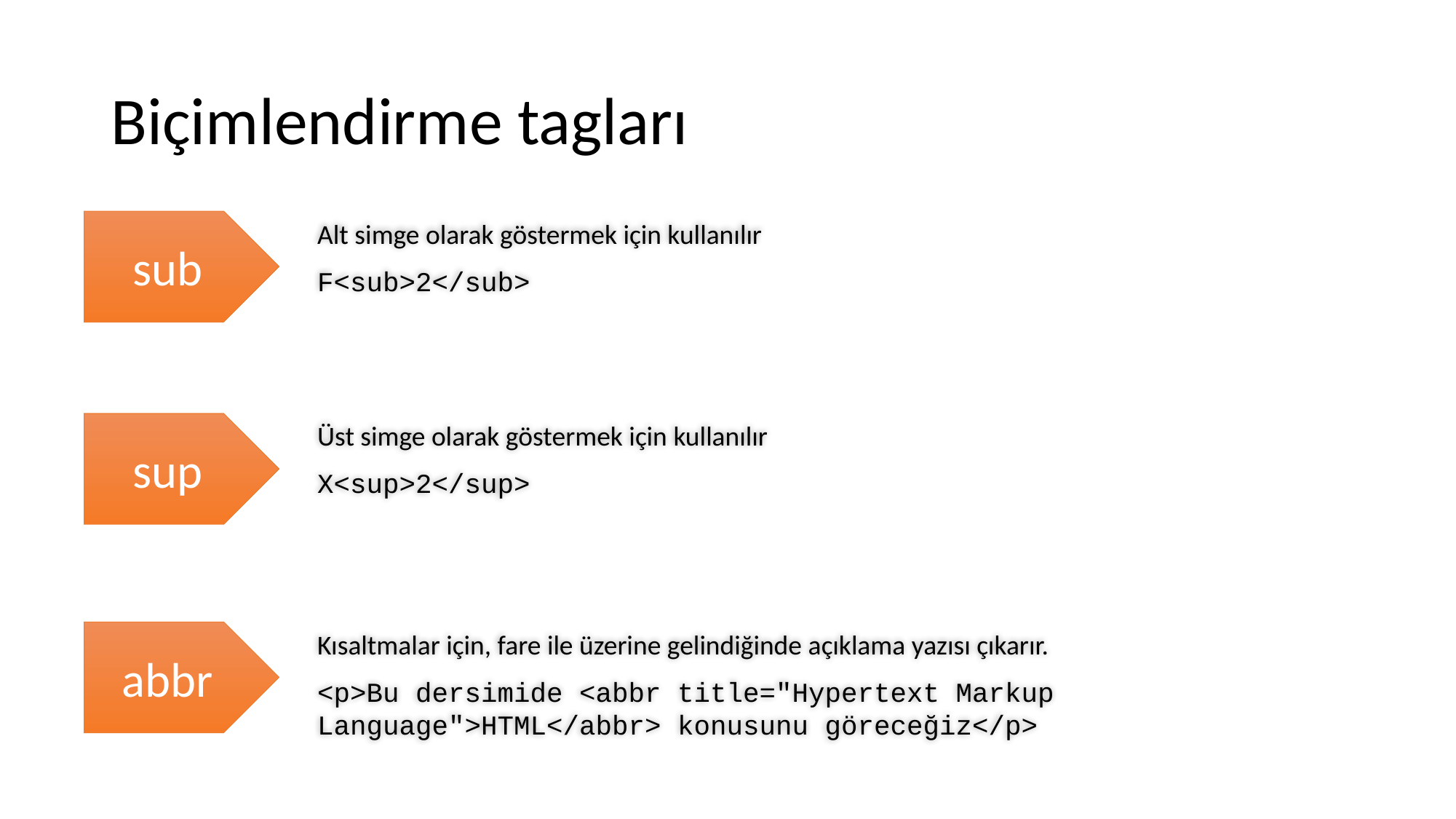

# Biçimlendirme tagları
sub
Alt simge olarak göstermek için kullanılır
F<sub>2</sub>
sup
Üst simge olarak göstermek için kullanılır
X<sup>2</sup>
abbr
Kısaltmalar için, fare ile üzerine gelindiğinde açıklama yazısı çıkarır.
<p>Bu dersimide <abbr title="Hypertext Markup Language">HTML</abbr> konusunu göreceğiz</p>